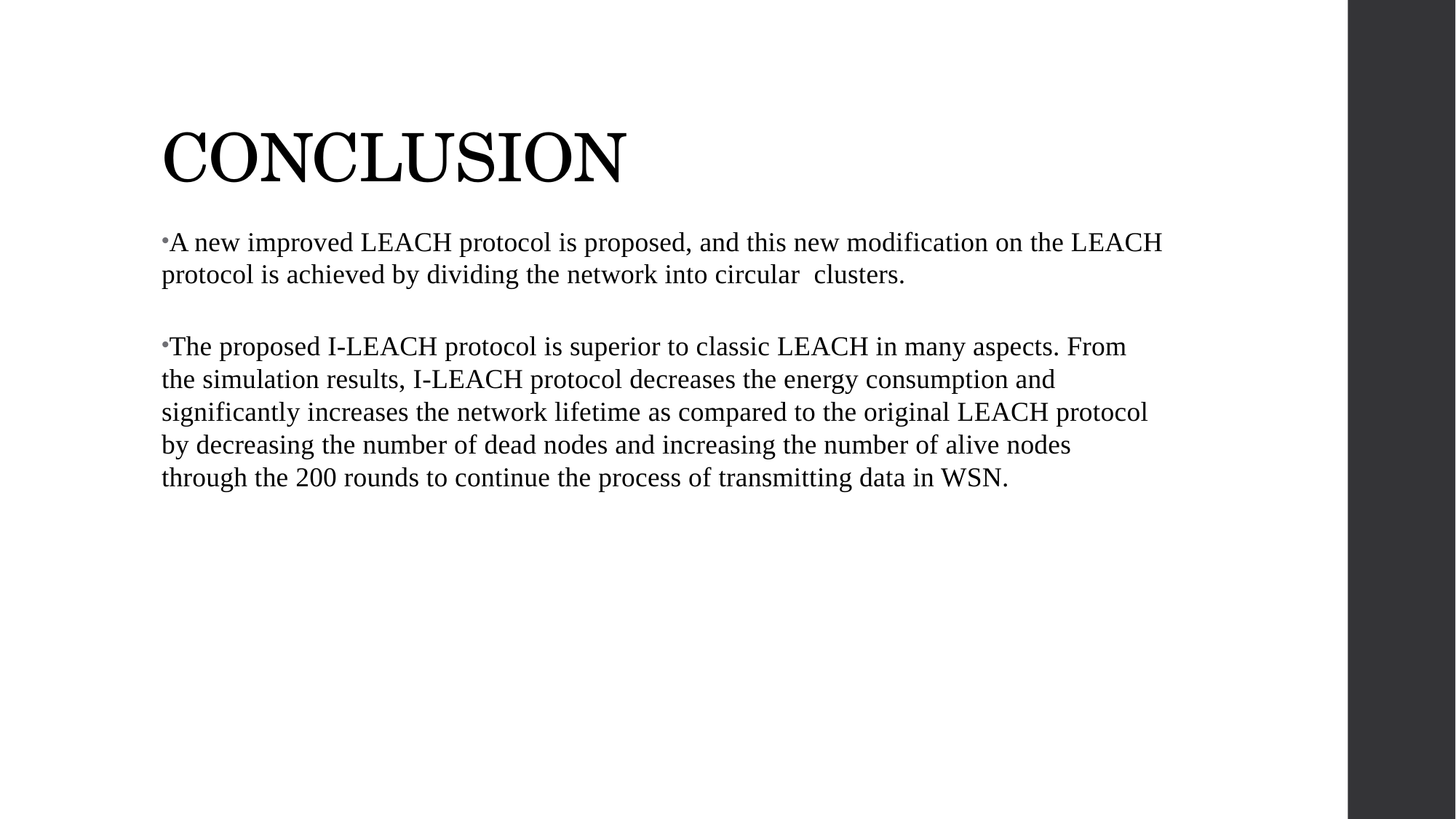

# CONCLUSION
A new improved LEACH protocol is proposed, and this new modification on the LEACH protocol is achieved by dividing the network into circular  clusters.

The proposed I-LEACH protocol is superior to classic LEACH in many aspects. From the simulation results, I-LEACH protocol decreases the energy consumption and significantly increases the network lifetime as compared to the original LEACH protocol by decreasing the number of dead nodes and increasing the number of alive nodes through the 200 rounds to continue the process of transmitting data in WSN.